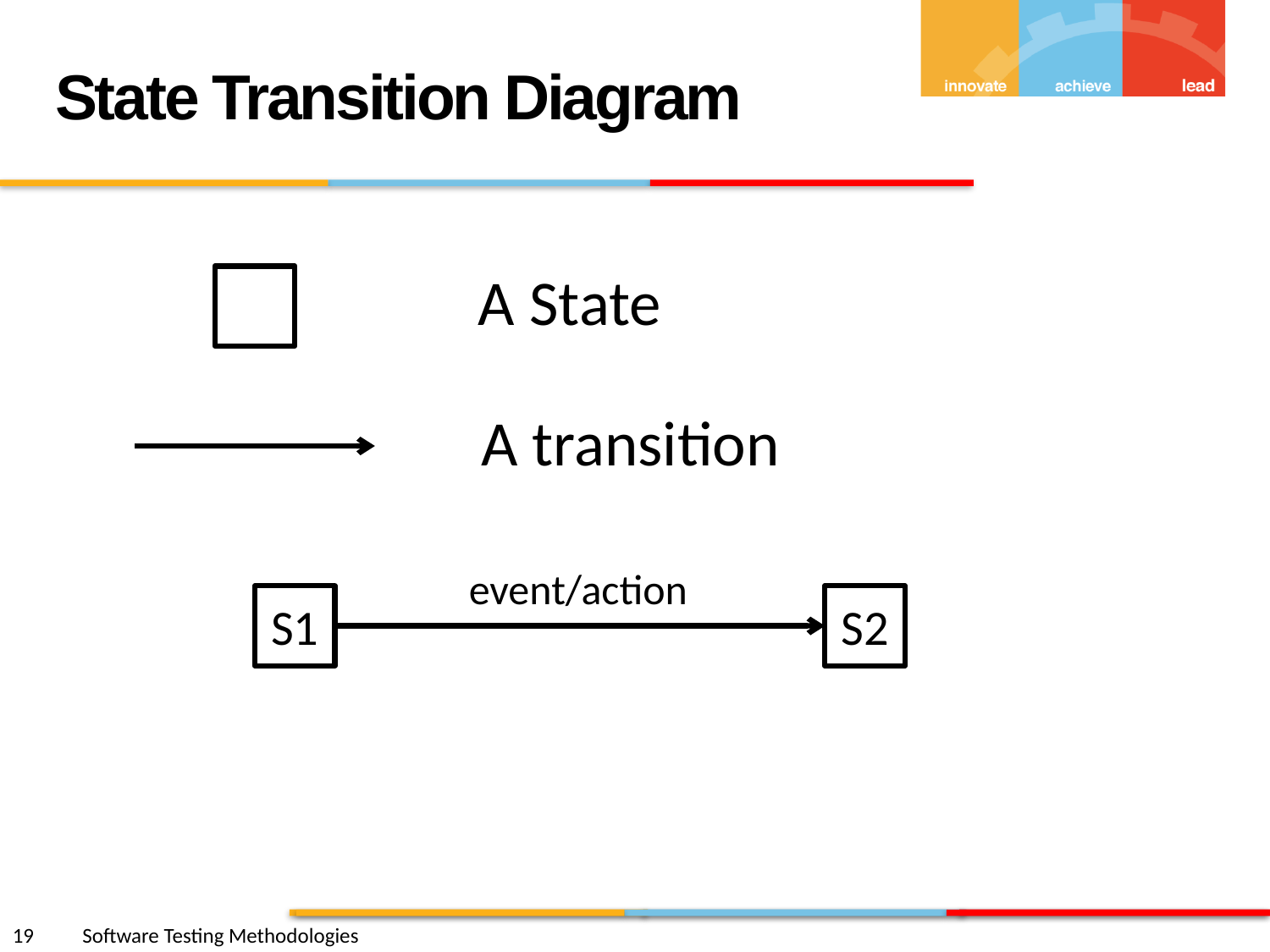

State Transition Diagram
A State

A transition
event/action
S1
S2